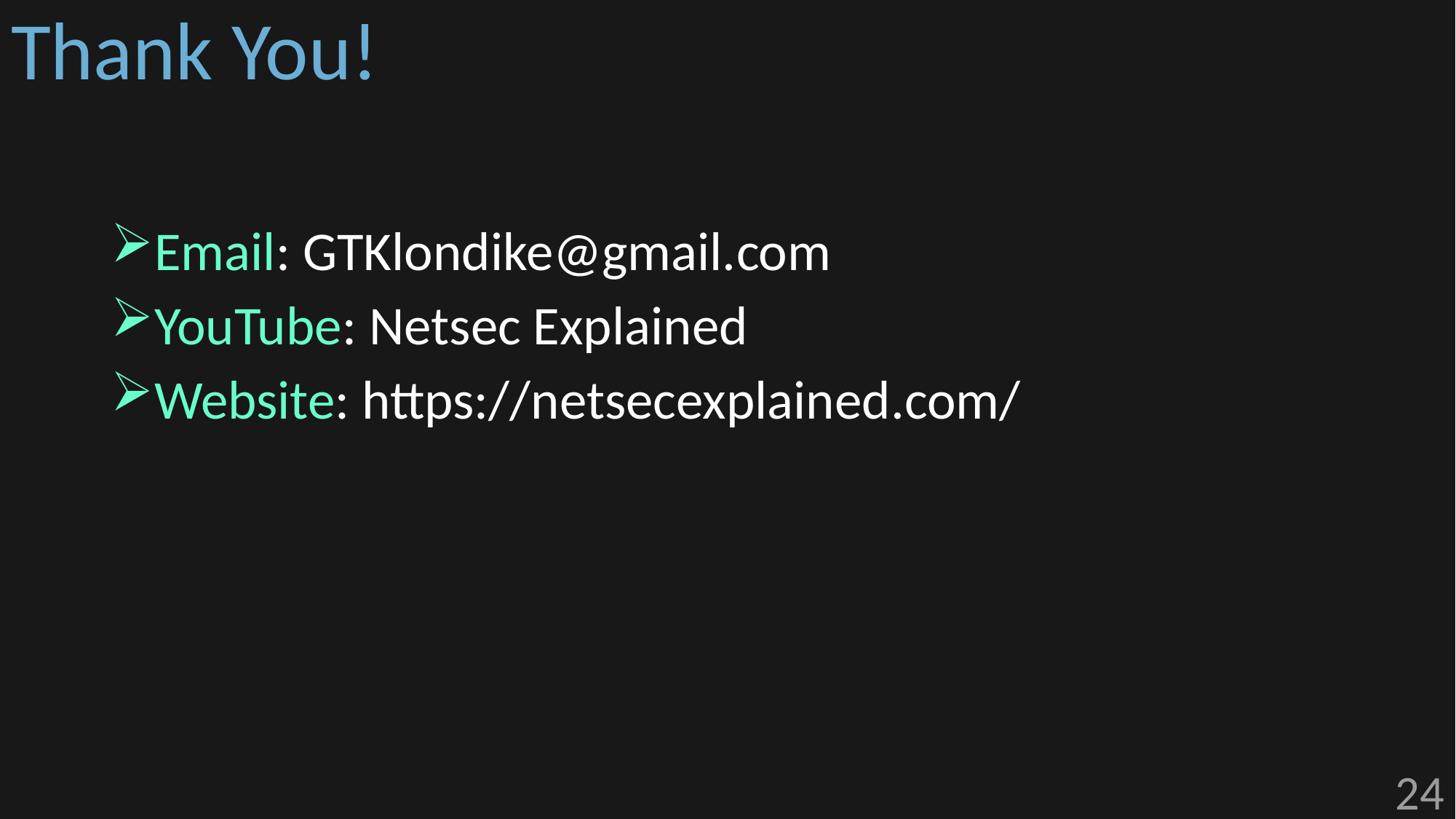

# Thank You!

Email: GTKlondike@gmail.com
YouTube: Netsec Explained
Website: https://netsecexplained.com/
24